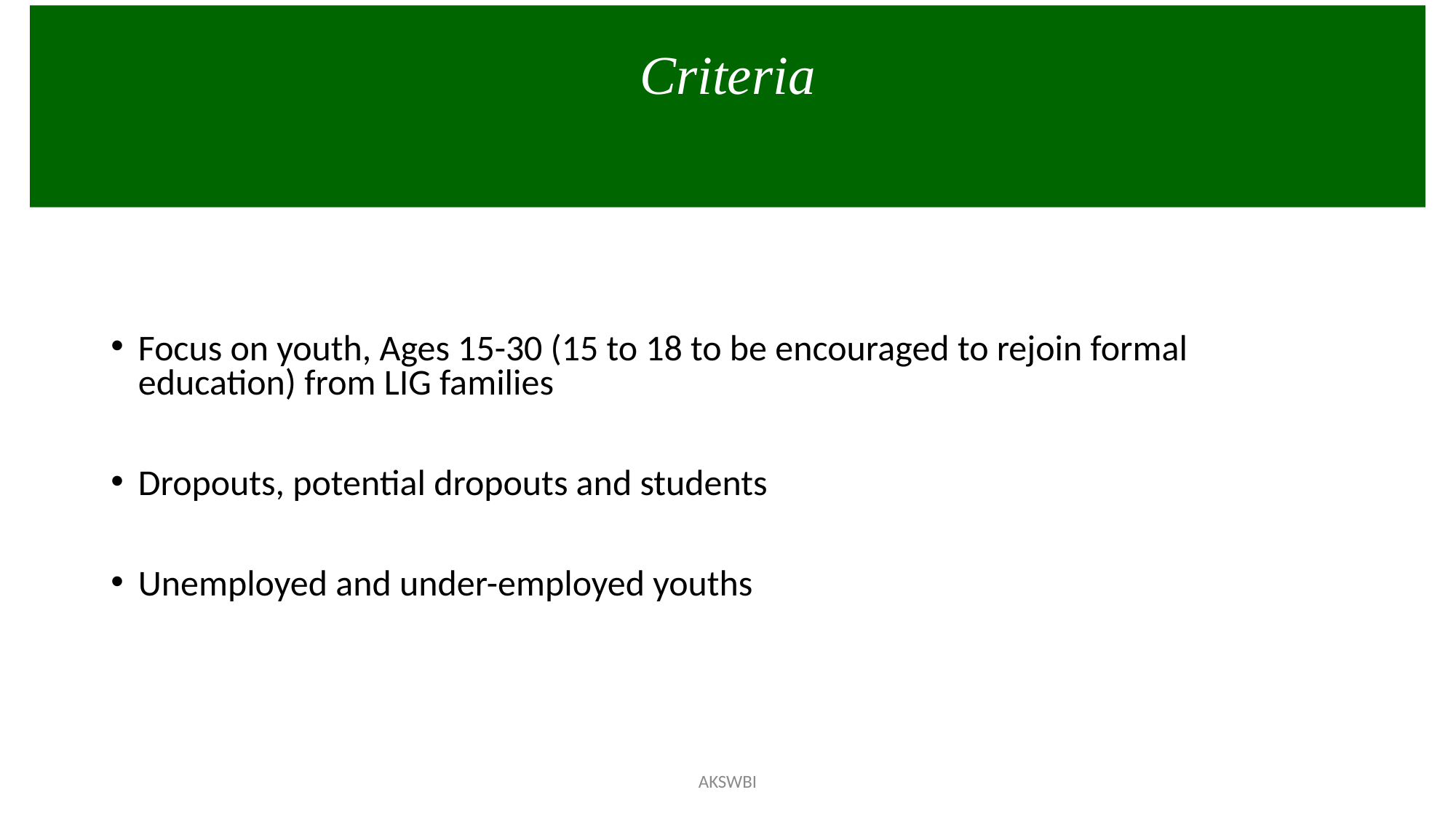

Criteria

#

Focus on youth, Ages 15-30 (15 to 18 to be encouraged to rejoin formal education) from LIG families

Dropouts, potential dropouts and students

Unemployed and under-employed youths

AKSWBI